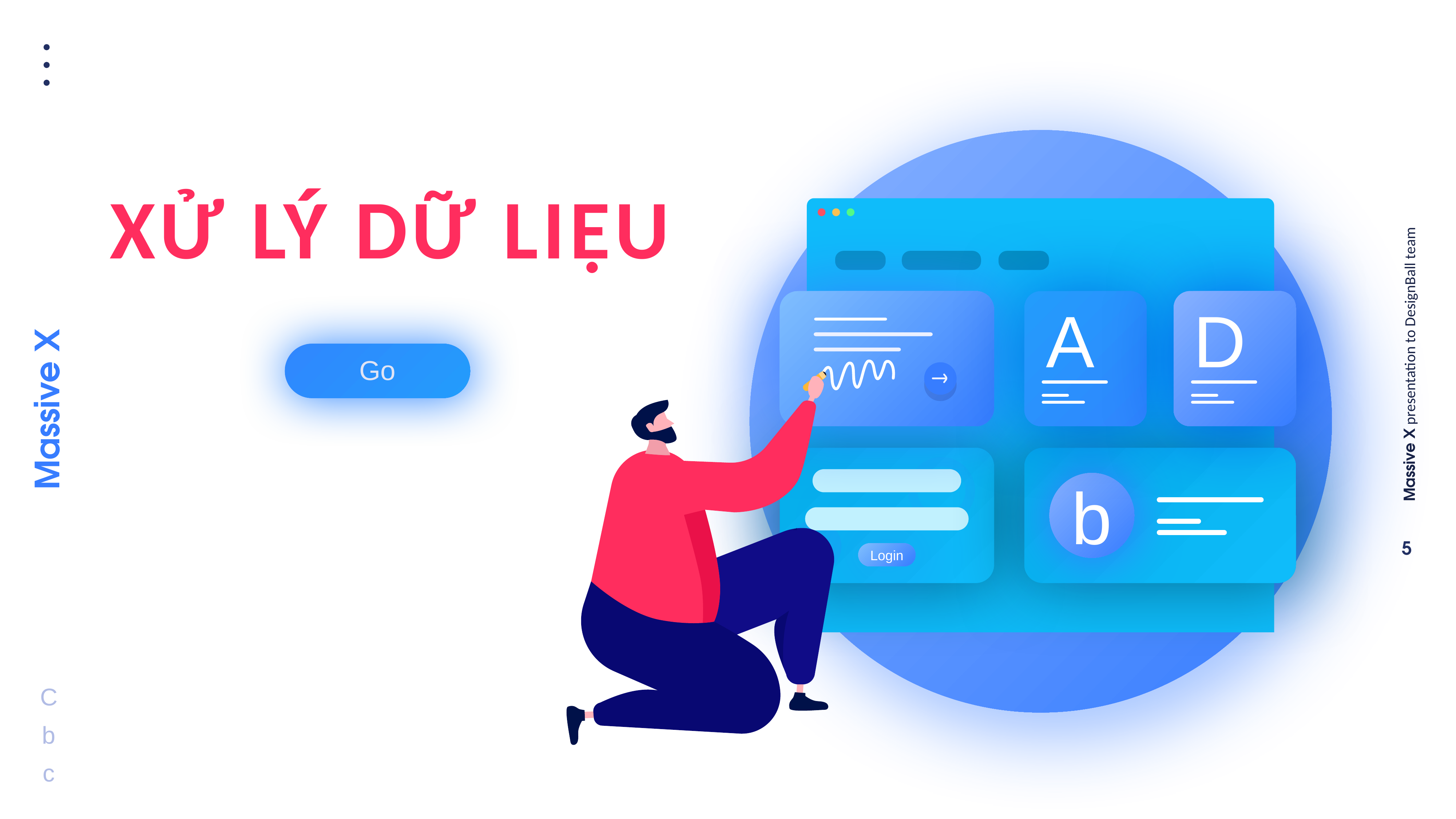

XỬ LÝ DỮ LIỆU

A

D

Go

Login

b